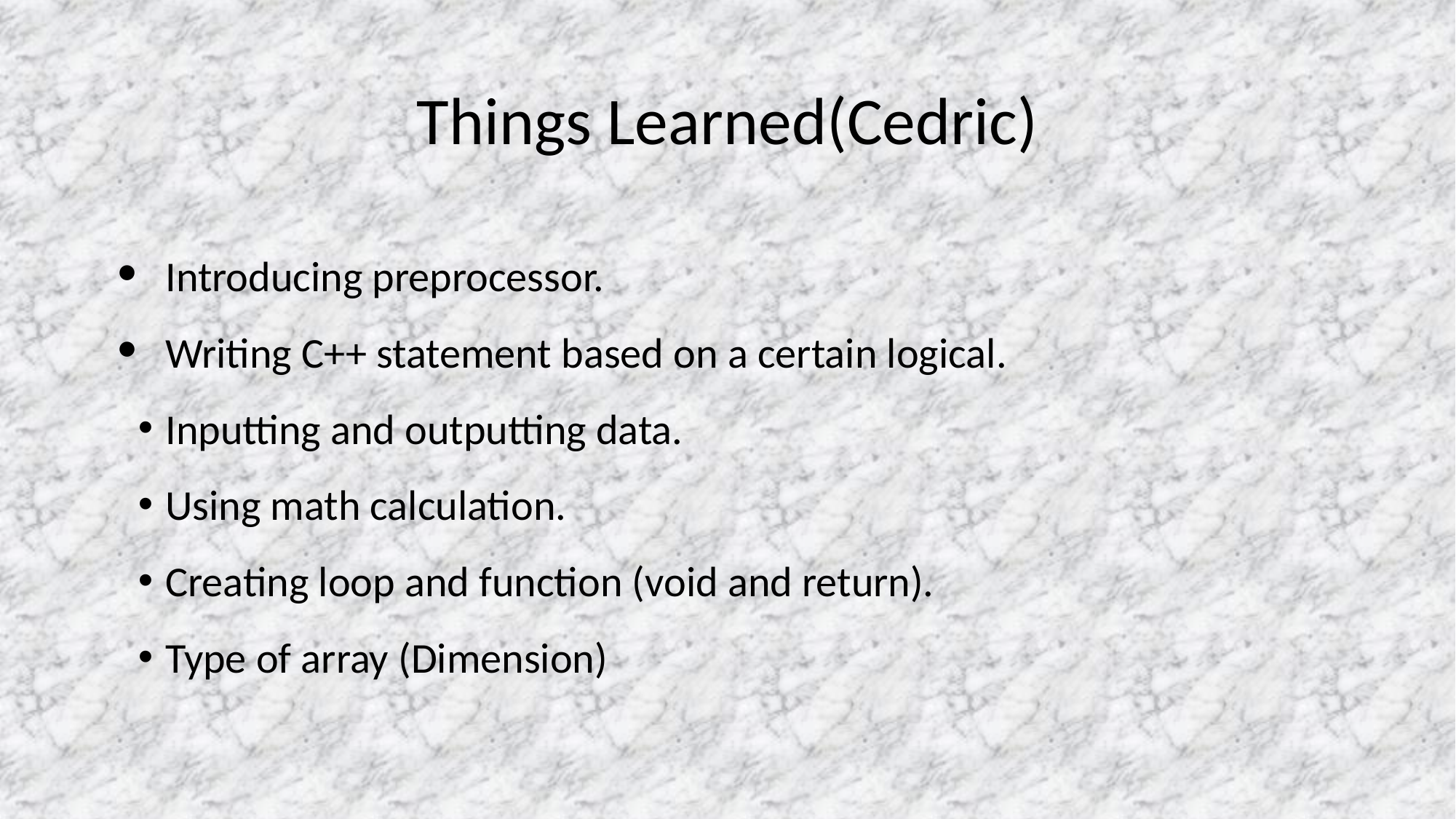

# Things Learned(Cedric)
Introducing preprocessor.
Writing C++ statement based on a certain logical.
Inputting and outputting data.
Using math calculation.
Creating loop and function (void and return).
Type of array (Dimension)